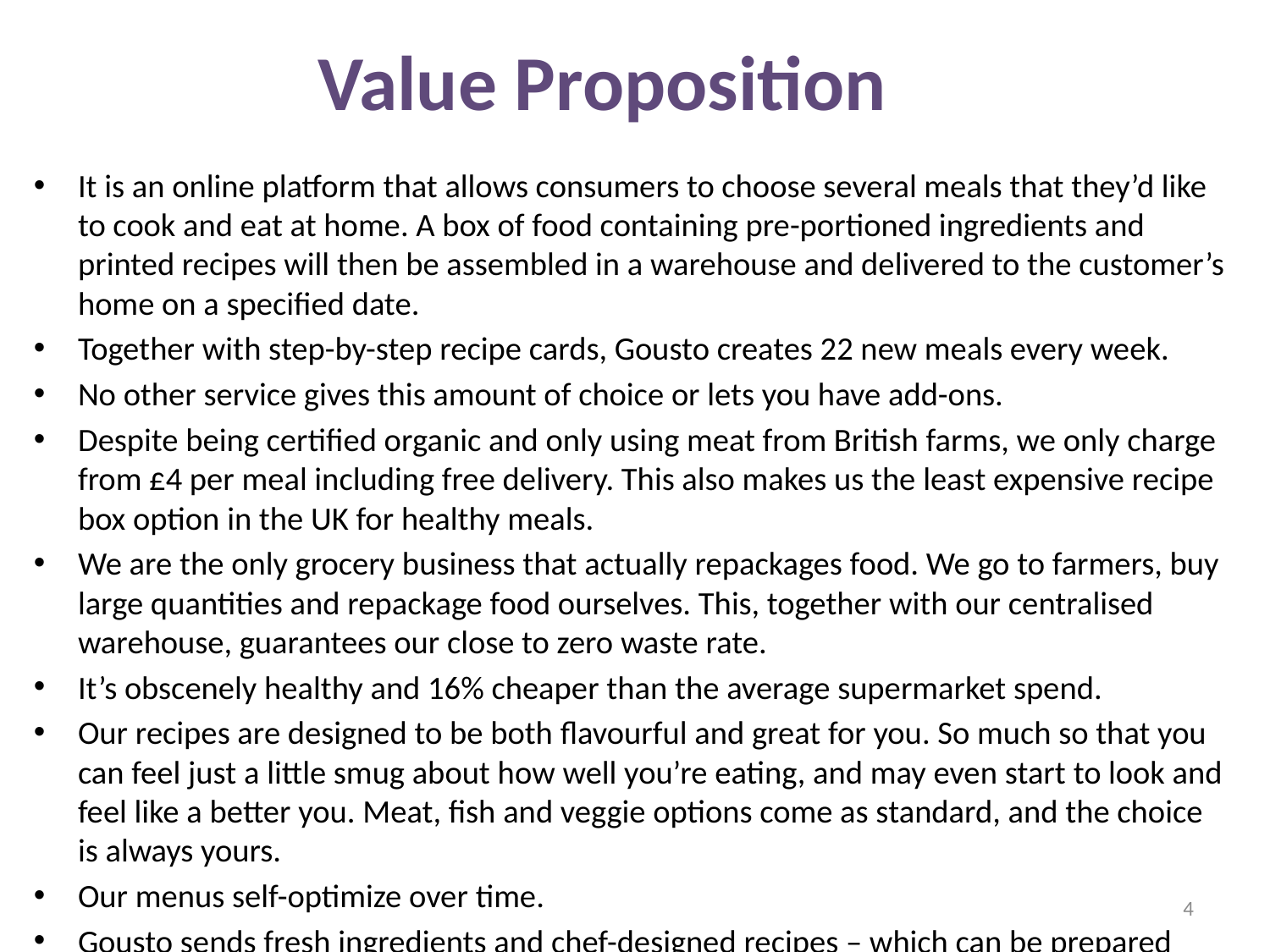

# Value Proposition
It is an online platform that allows consumers to choose several meals that they’d like to cook and eat at home. A box of food containing pre-portioned ingredients and printed recipes will then be assembled in a warehouse and delivered to the customer’s home on a specified date.
Together with step-by-step recipe cards, Gousto creates 22 new meals every week.
No other service gives this amount of choice or lets you have add-ons.
Despite being certified organic and only using meat from British farms, we only charge from £4 per meal including free delivery. This also makes us the least expensive recipe box option in the UK for healthy meals.
We are the only grocery business that actually repackages food. We go to farmers, buy large quantities and repackage food ourselves. This, together with our centralised warehouse, guarantees our close to zero waste rate.
It’s obscenely healthy and 16% cheaper than the average supermarket spend.
Our recipes are designed to be both flavourful and great for you. So much so that you can feel just a little smug about how well you’re eating, and may even start to look and feel like a better you. Meat, fish and veggie options come as standard, and the choice is always yours.
Our menus self-optimize over time.
Gousto sends fresh ingredients and chef-designed recipes – which can be prepared and cooked in just 30 minutes

4